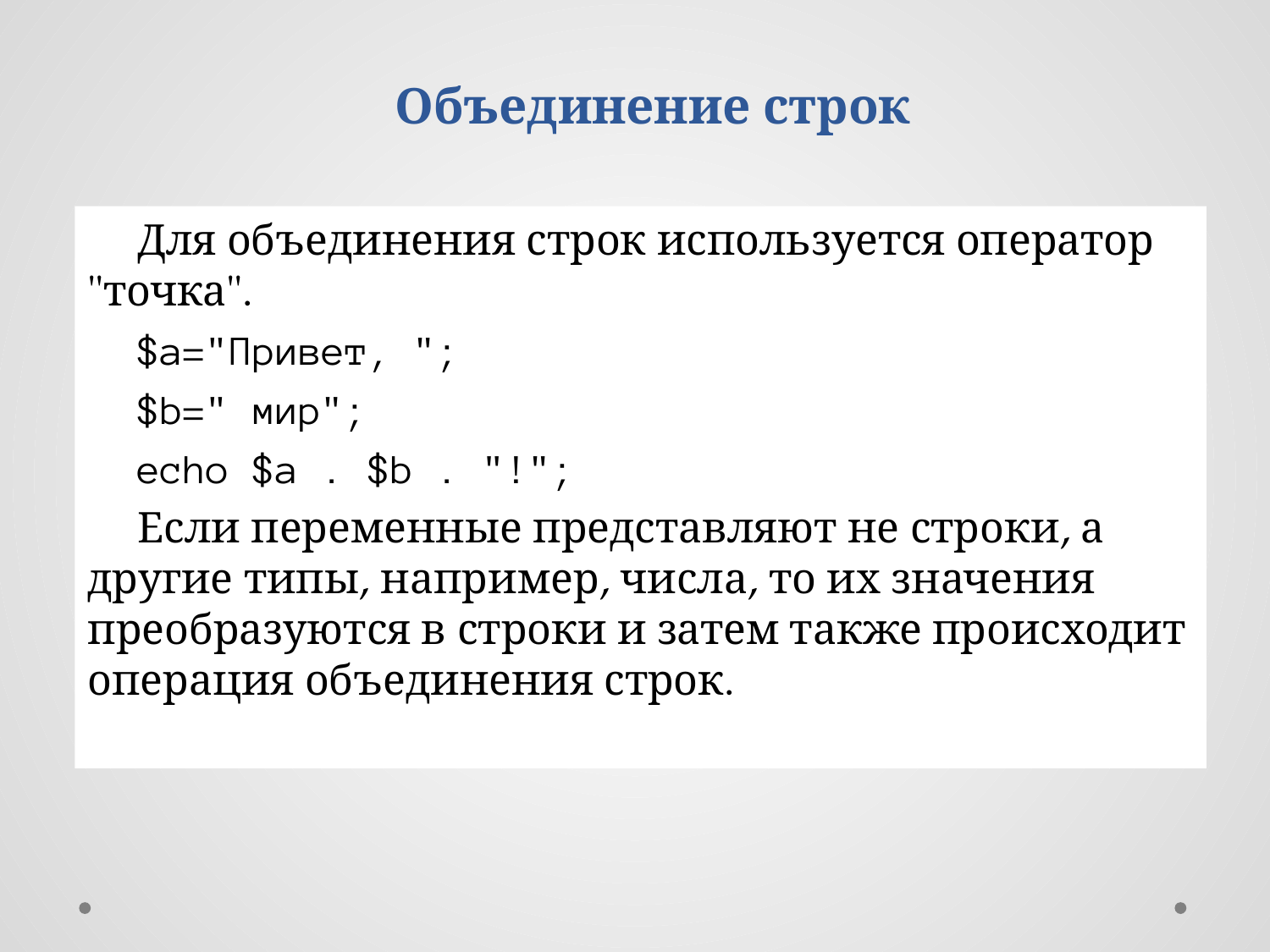

Объединение строк
Для объединения строк используется оператор "точка".
$a="Привет, ";
$b=" мир";
echo $a . $b . "!";
Если переменные представляют не строки, а другие типы, например, числа, то их значения преобразуются в строки и затем также происходит операция объединения строк.